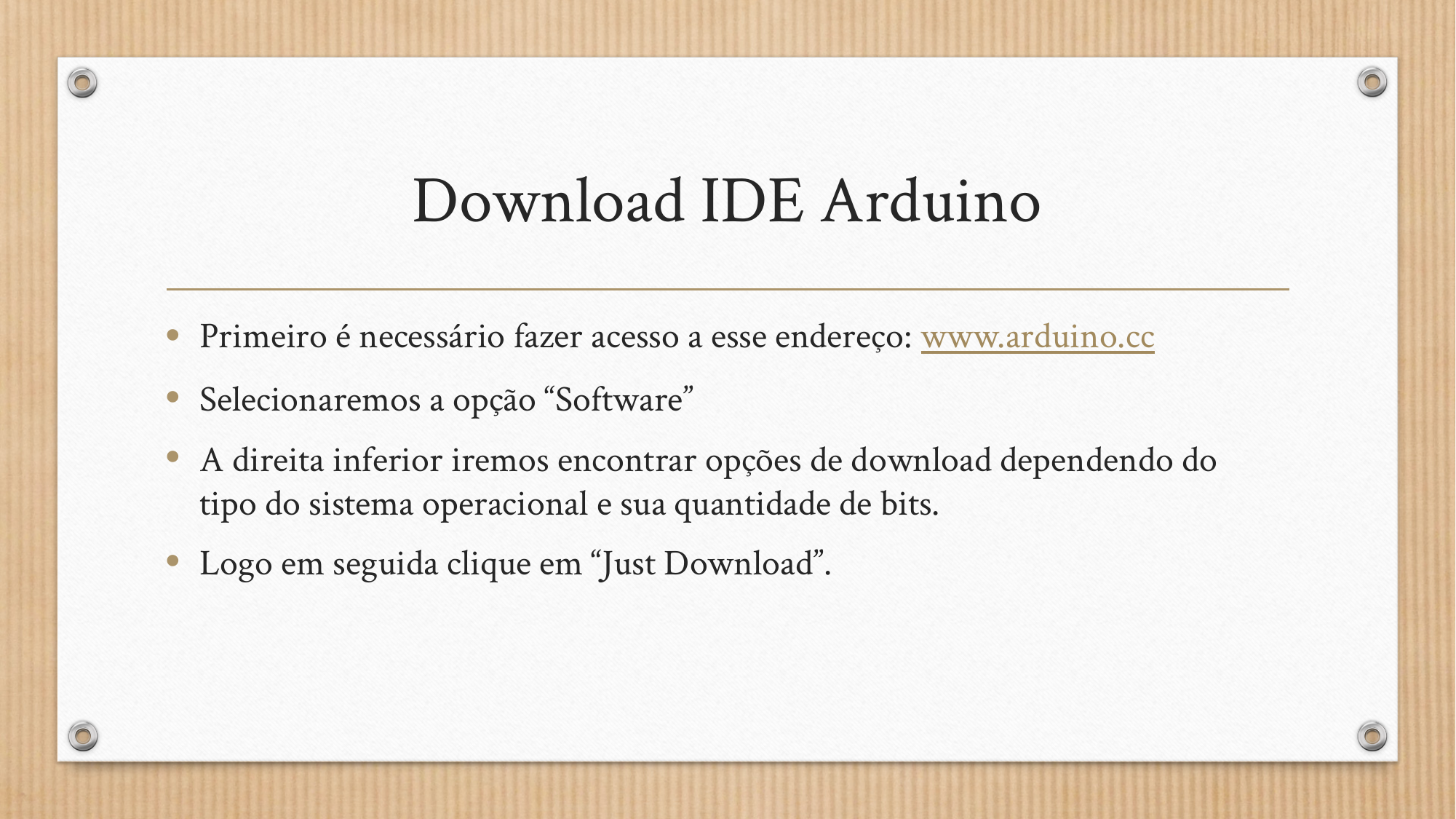

# Download IDE Arduino
Primeiro é necessário fazer acesso a esse endereço: www.arduino.cc
Selecionaremos a opção “Software”
A direita inferior iremos encontrar opções de download dependendo do  tipo do sistema operacional e sua quantidade de bits.
Logo em seguida clique em “Just Download”.